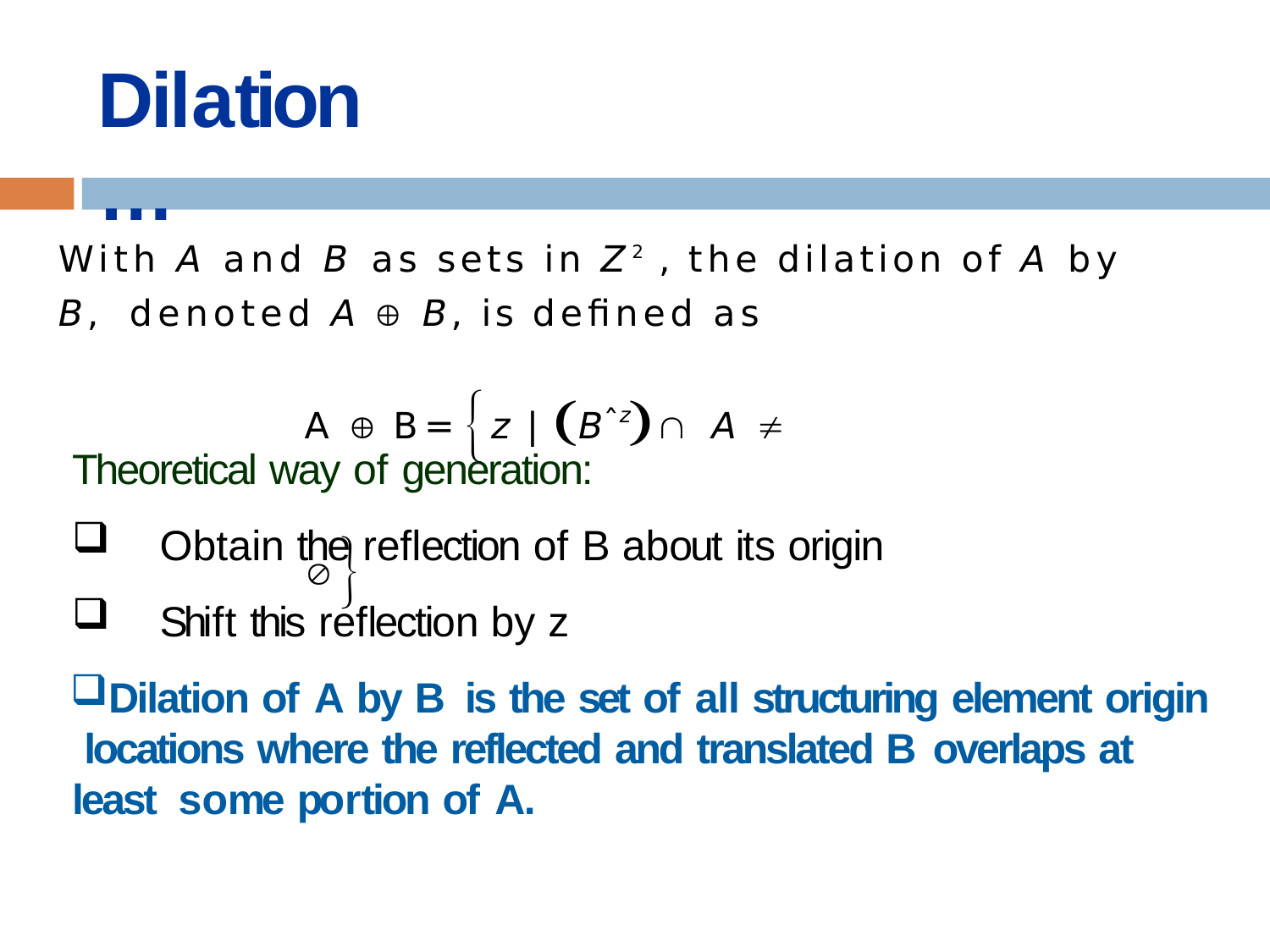

# Dilation …
With A and B as sets in Z2 , the dilation of A by B,  denoted A ⊕ B, is defined as
A ⊕ B={z | (Bˆ)	∩  A ≠  ∅}
z
Theoretical way of generation:
Obtain the reflection of B about its origin
Shift this reflection by z
Dilation of A by B   is the set of all structuring element origin  locations where the reflected and translated B  overlaps at least  some portion of A.